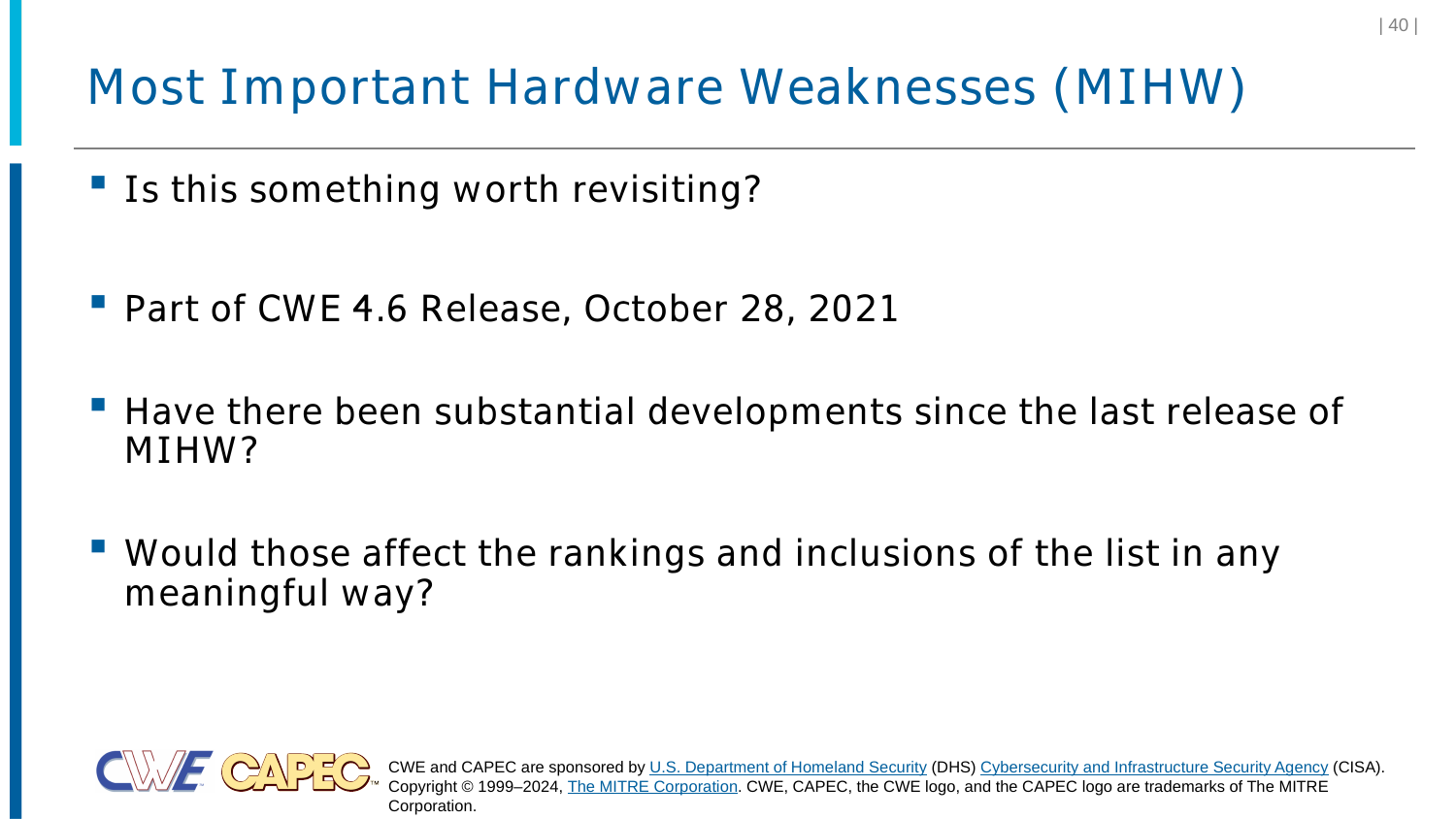

| 40 |
# Most Important Hardware Weaknesses (MIHW)
Is this something worth revisiting?

Part of CWE 4.6 Release, October 28, 2021

Have there been substantial developments since the last release of MIHW?

Would those affect the rankings and inclusions of the list in any meaningful way?